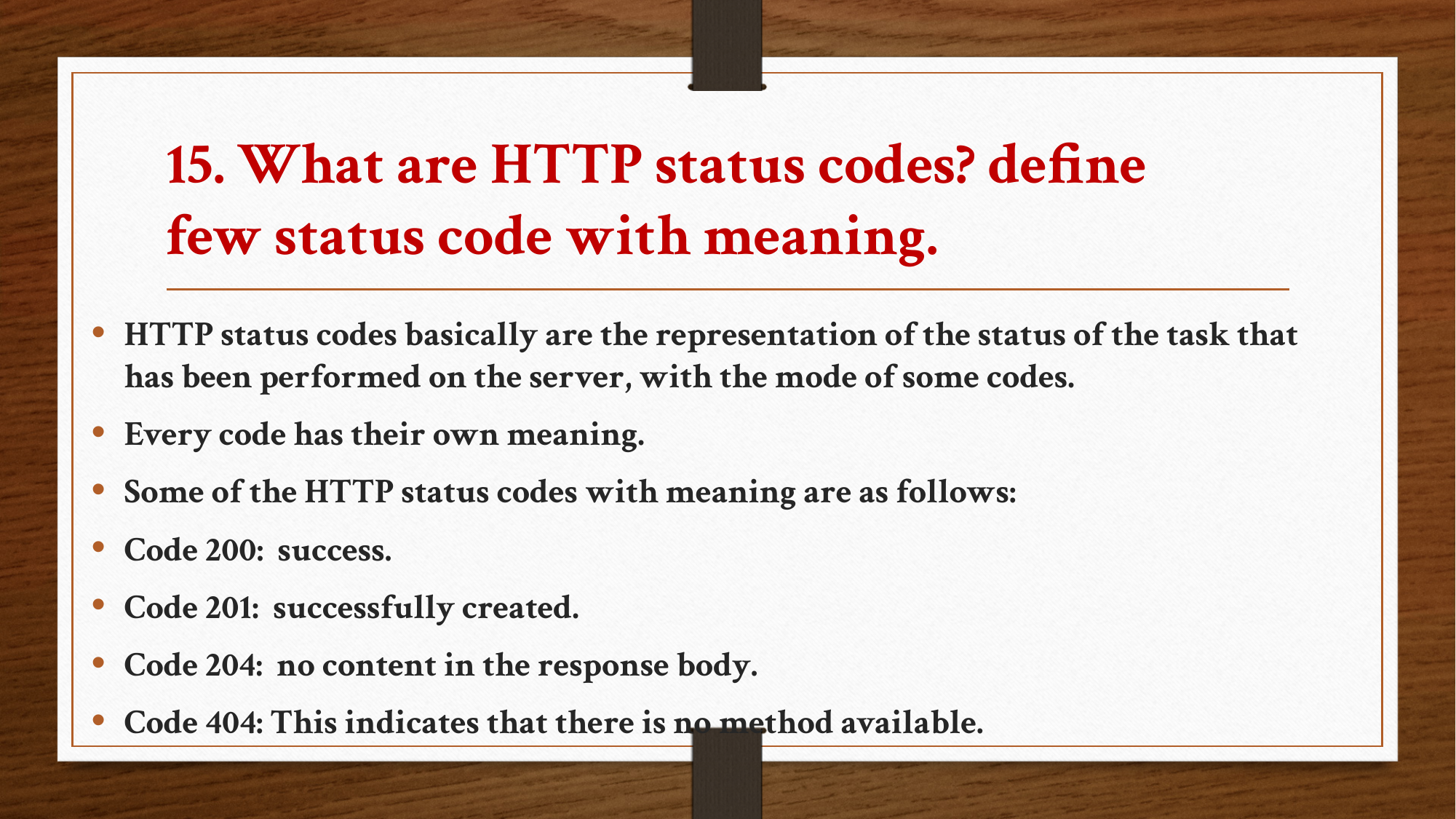

# 15. What are HTTP status codes? define 		   few status code with meaning.
HTTP status codes basically are the representation of the status of the task that has been performed on the server, with the mode of some codes.
Every code has their own meaning.
Some of the HTTP status codes with meaning are as follows:
Code 200:  success.
Code 201:  successfully created.
Code 204:  no content in the response body.
Code 404: This indicates that there is no method available.